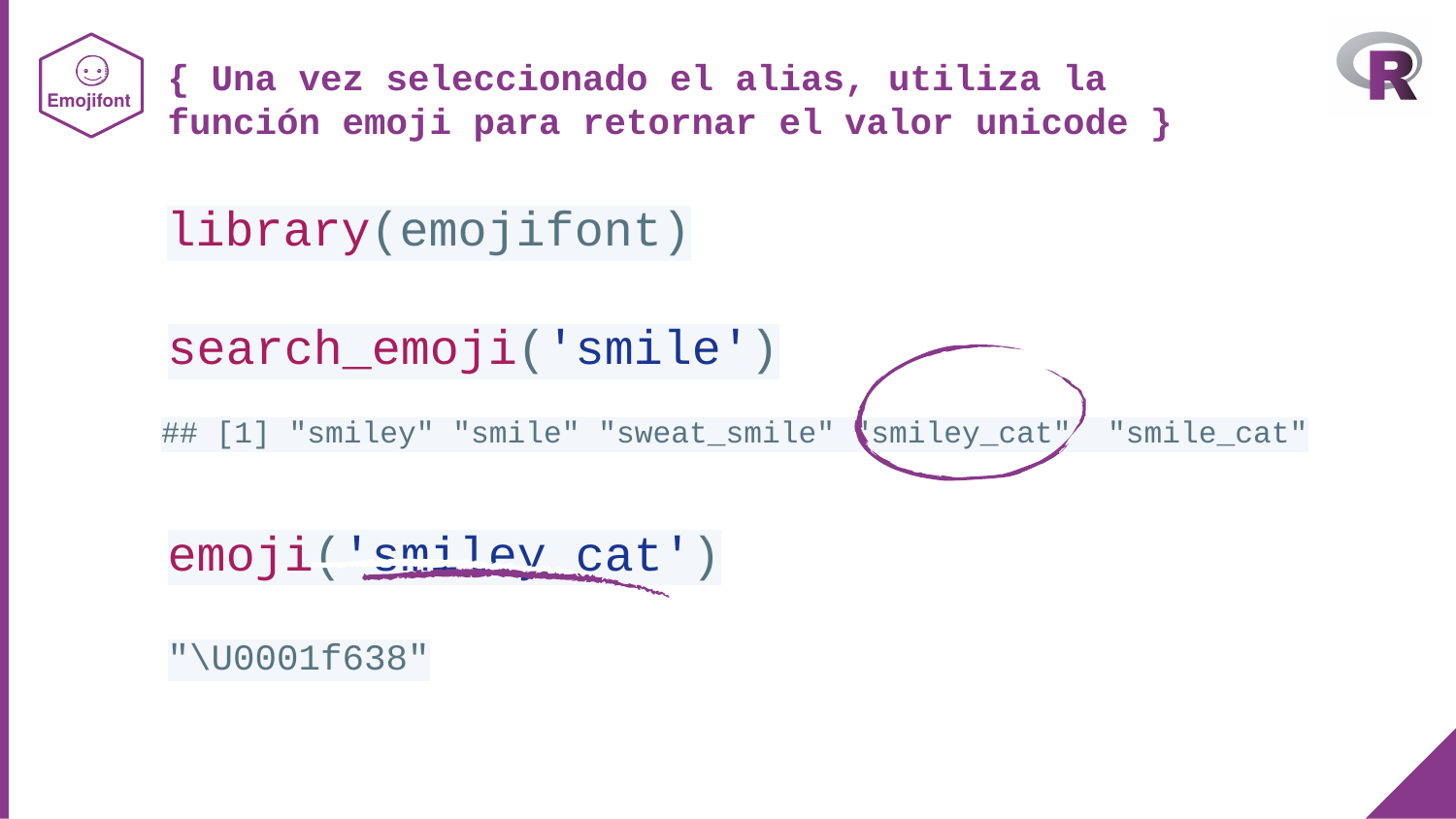

{ Una vez seleccionado el alias, utiliza la función emoji para retornar el valor unicode }

# Emojifont
library(emojifont)

search_emoji('smile')

## [1] "smiley" "smile" "sweat_smile" "smiley_cat"  "smile_cat"
emoji('smiley_cat')

"\U0001f638"